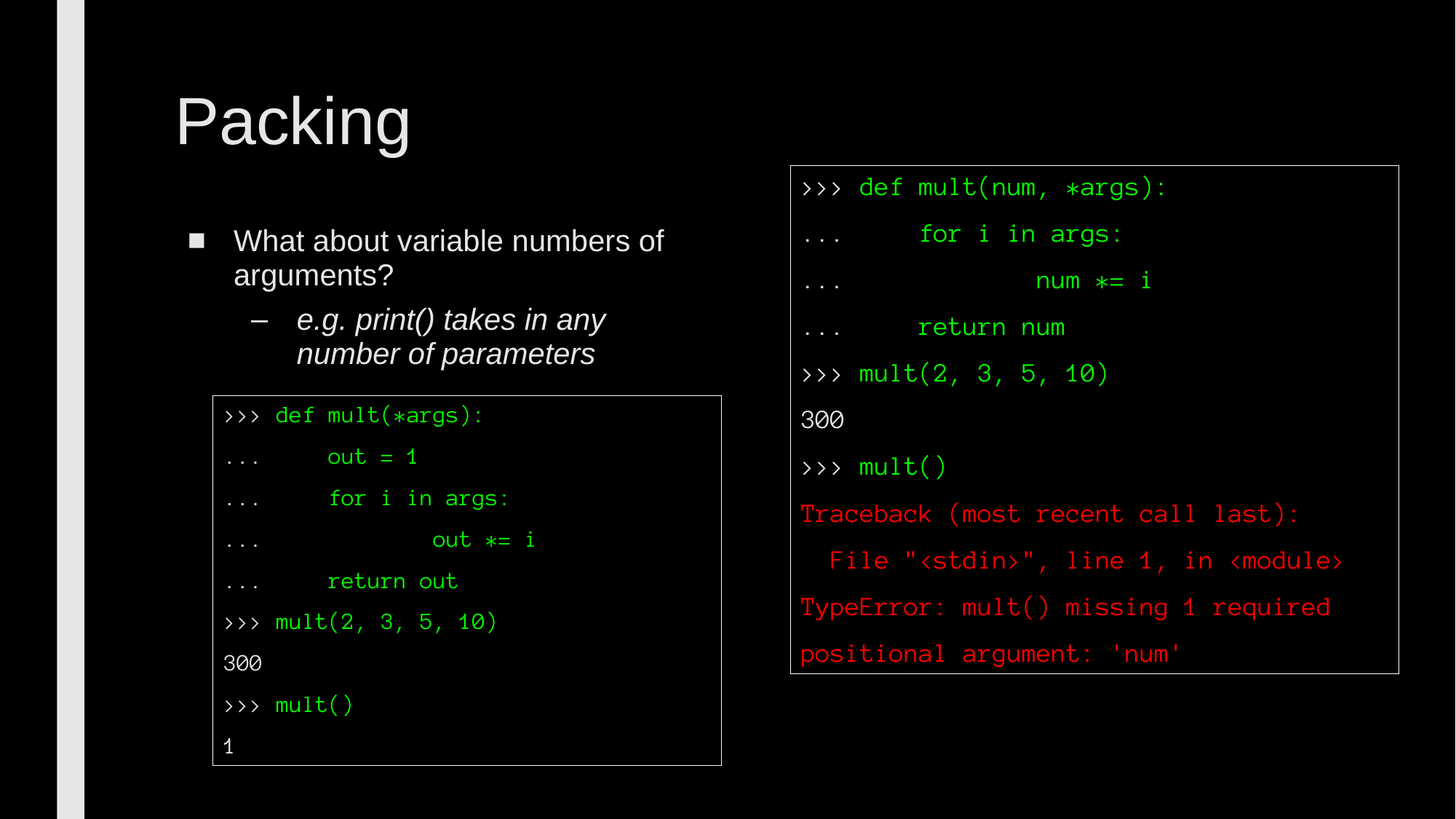

# Packing
>>> def mult(num, *args):
...     for i in args:
...             num *= i
...     return num
>>> mult(2, 3, 5, 10)
300
>>> mult()
Traceback (most recent call last):
  File "<stdin>", line 1, in <module>
TypeError: mult() missing 1 required
positional argument: 'num'
What about variable numbers of arguments?
e.g. print() takes in any number of parameters
>>> def mult(*args):
...     out = 1
...     for i in args:
...             out *= i
...     return out
>>> mult(2, 3, 5, 10)
300
>>> mult()
1